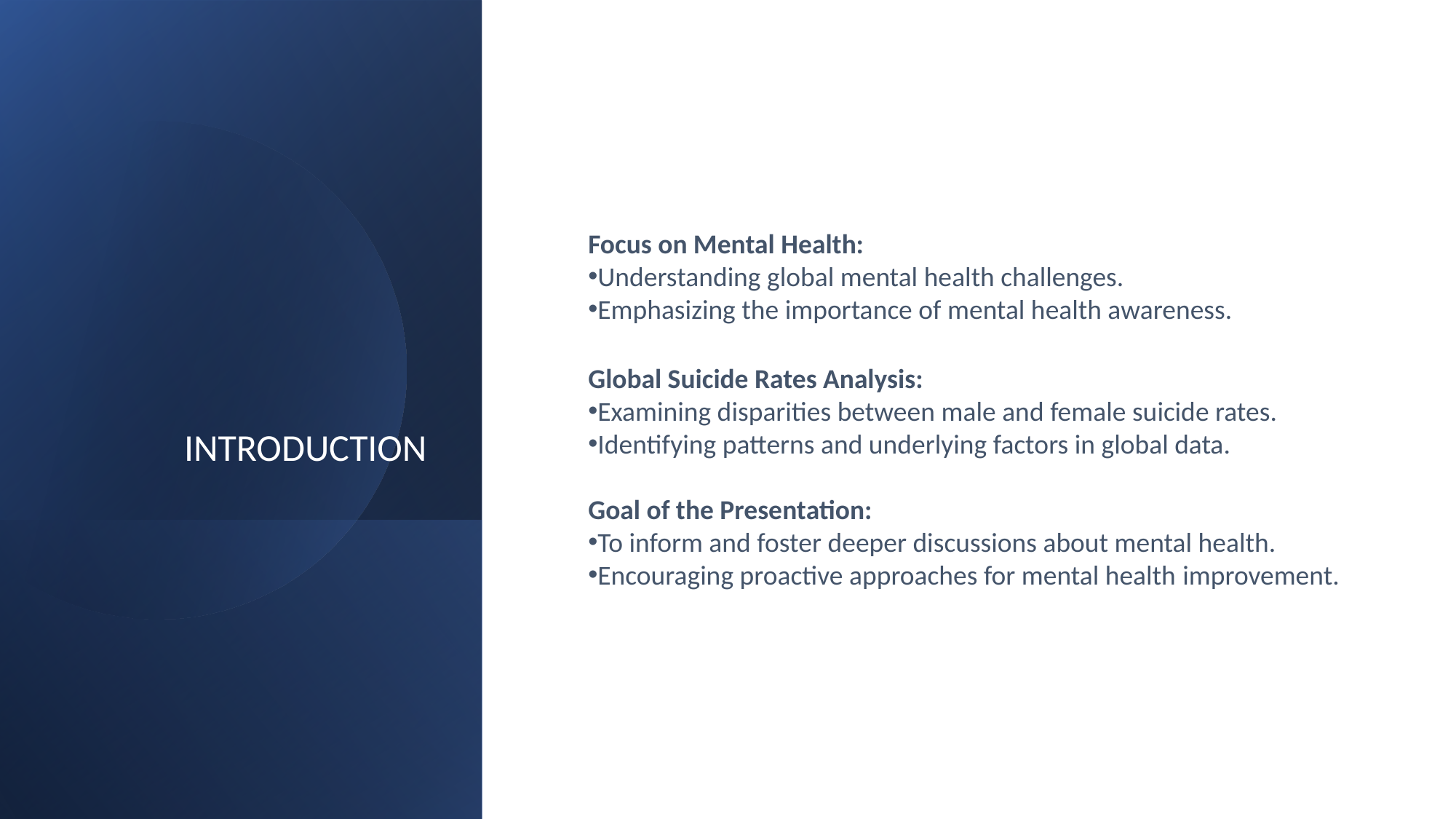

# INTRODUCTION
Focus on Mental Health:​
Understanding global mental health challenges.​
Emphasizing the importance of mental health awareness.​

Global Suicide Rates Analysis:​
Examining disparities between male and female suicide rates.​
Identifying patterns and underlying factors in global data.​
​
Goal of the Presentation:​
To inform and foster deeper discussions about mental health.​
Encouraging proactive approaches for mental health improvement.​